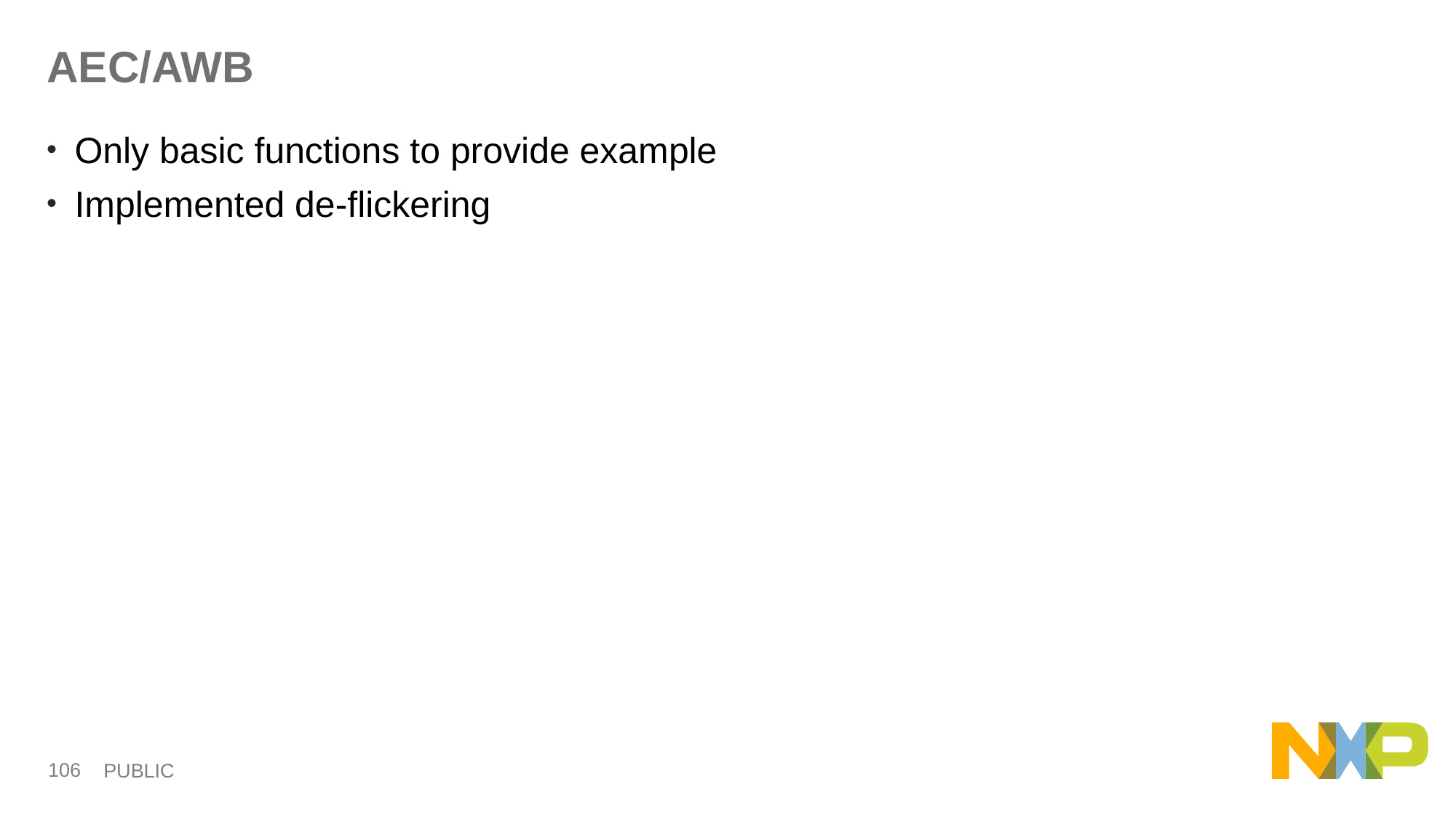

# AEC/AWB
Only basic functions to provide example
Implemented de-flickering